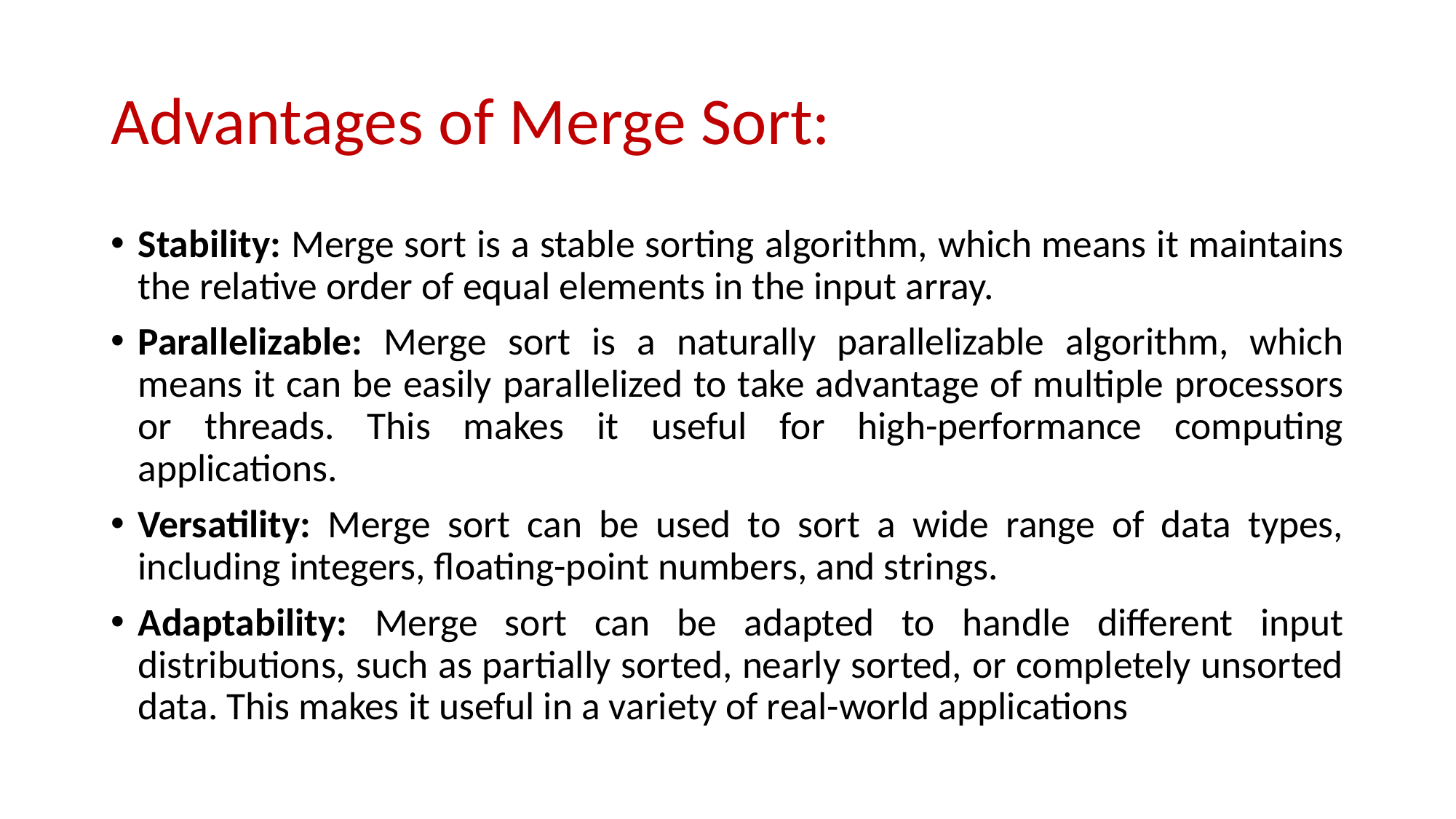

# Advantages of Merge Sort:
Stability: Merge sort is a stable sorting algorithm, which means it maintains the relative order of equal elements in the input array.
Parallelizable: Merge sort is a naturally parallelizable algorithm, which means it can be easily parallelized to take advantage of multiple processors or threads. This makes it useful for high-performance computing applications.
Versatility: Merge sort can be used to sort a wide range of data types, including integers, floating-point numbers, and strings.
Adaptability: Merge sort can be adapted to handle different input distributions, such as partially sorted, nearly sorted, or completely unsorted data. This makes it useful in a variety of real-world applications